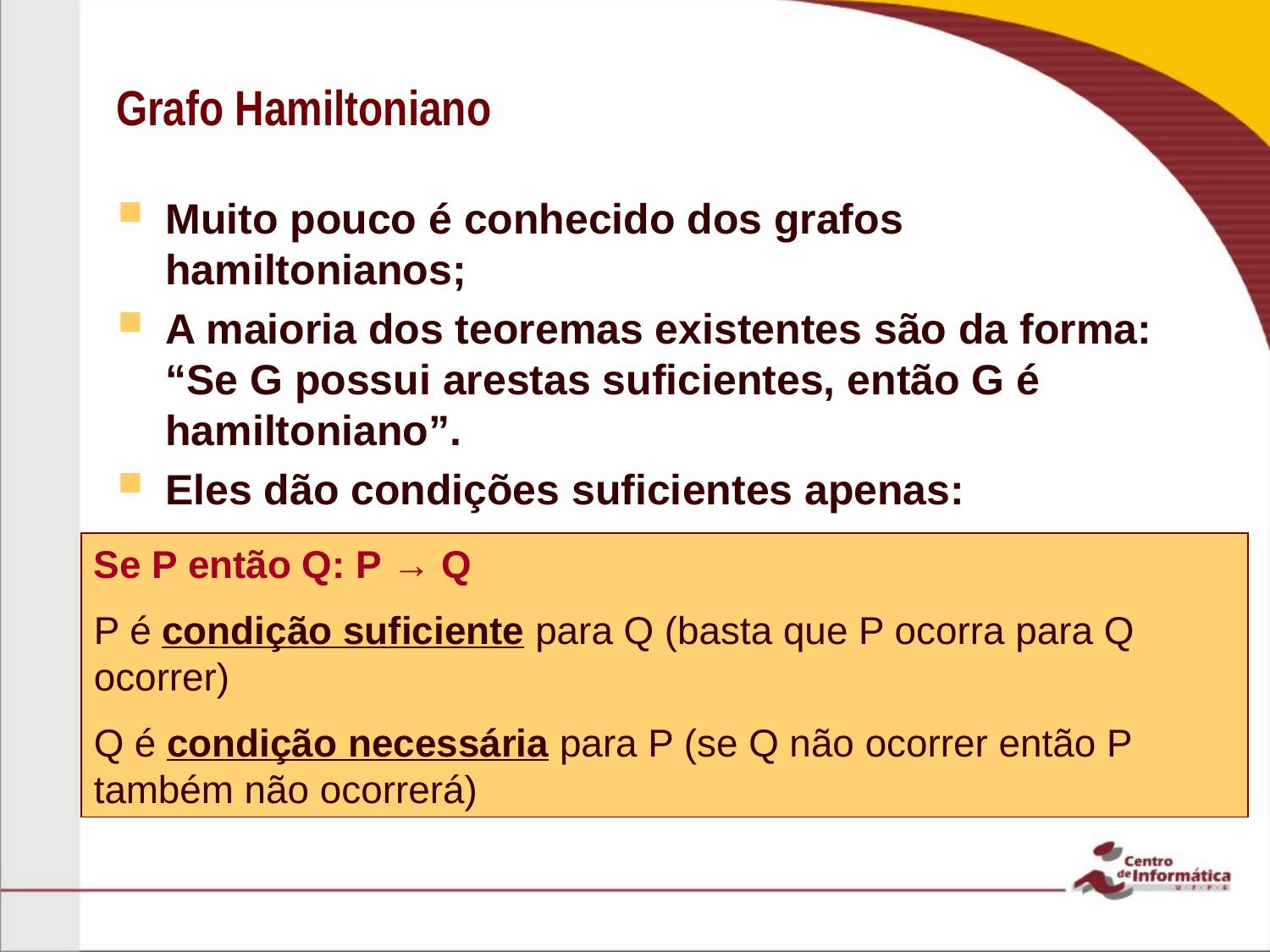

# Grafo Hamiltoniano
Muito pouco é conhecido dos grafos hamiltonianos;
A maioria dos teoremas existentes são da forma: “Se G possui arestas suficientes, então G é hamiltoniano”.
Eles dão condições suficientes apenas:
Se P então Q: P → Q
P é condição suficiente para Q (basta que P ocorra para Q ocorrer)
Q é condição necessária para P (se Q não ocorrer então P também não ocorrerá)